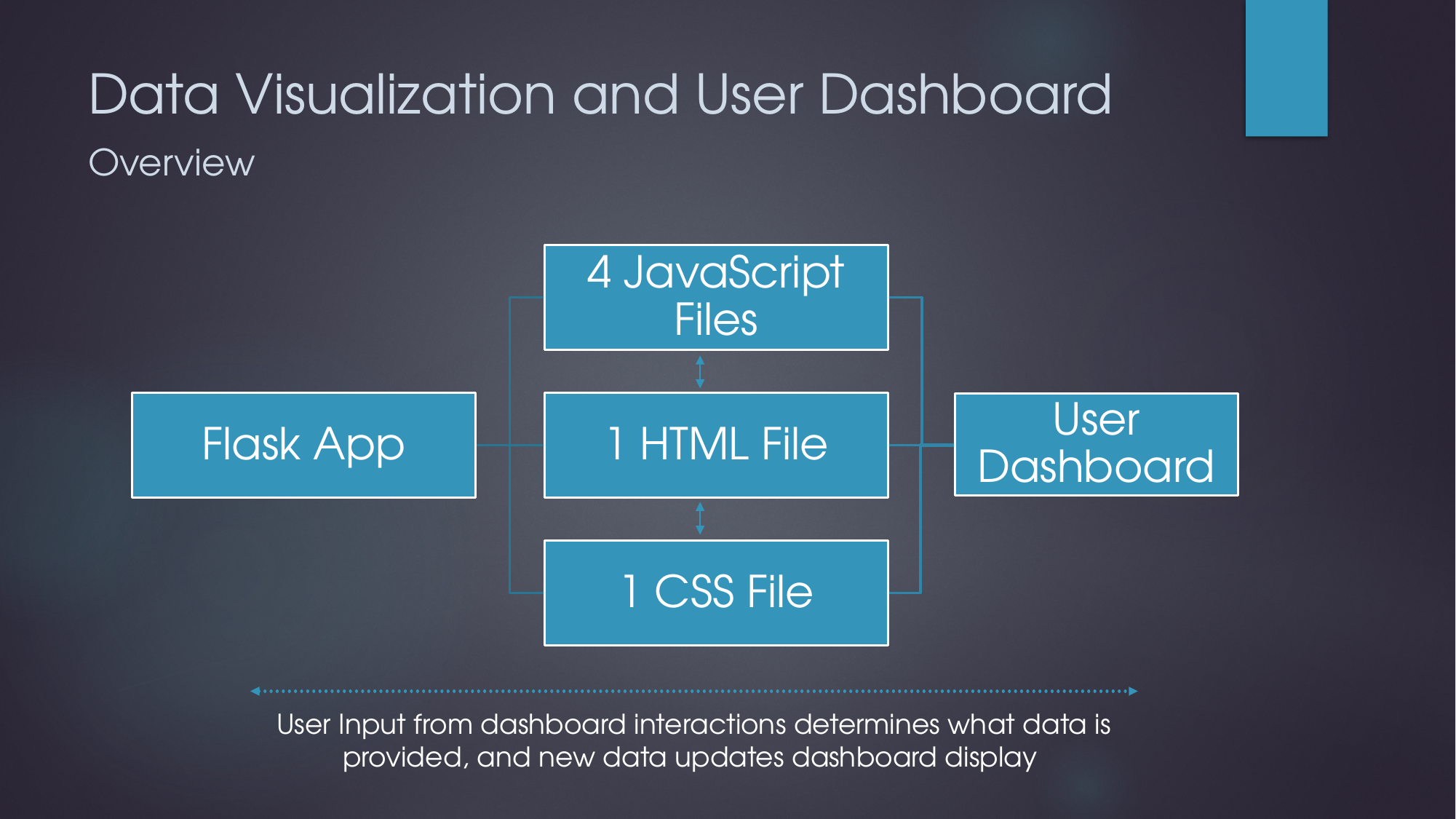

# Data Visualization and User Dashboard Overview
Flask App
4 JavaScript Files

1 HTML File

1 CSS File
User Dashboard
User Input from dashboard interactions determines what data is provided, and new data updates dashboard display